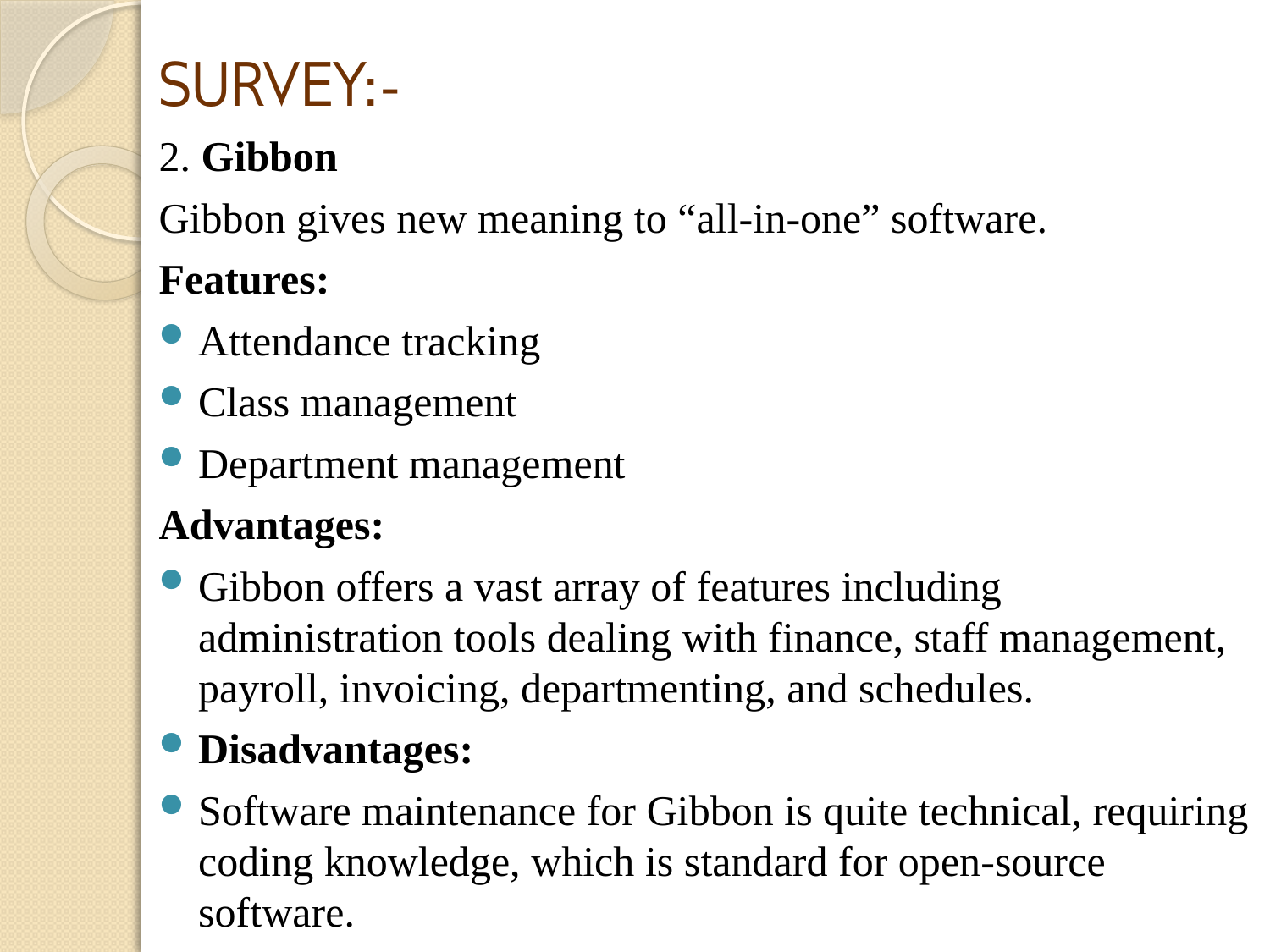

SURVEY:-
2. Gibbon
Gibbon gives new meaning to “all-in-one” software.
Features:
Attendance tracking
Class management
Department management
Advantages:
Gibbon offers a vast array of features including administration tools dealing with finance, staff management, payroll, invoicing, departmenting, and schedules.
Disadvantages:
Software maintenance for Gibbon is quite technical, requiring coding knowledge, which is standard for open-source software.